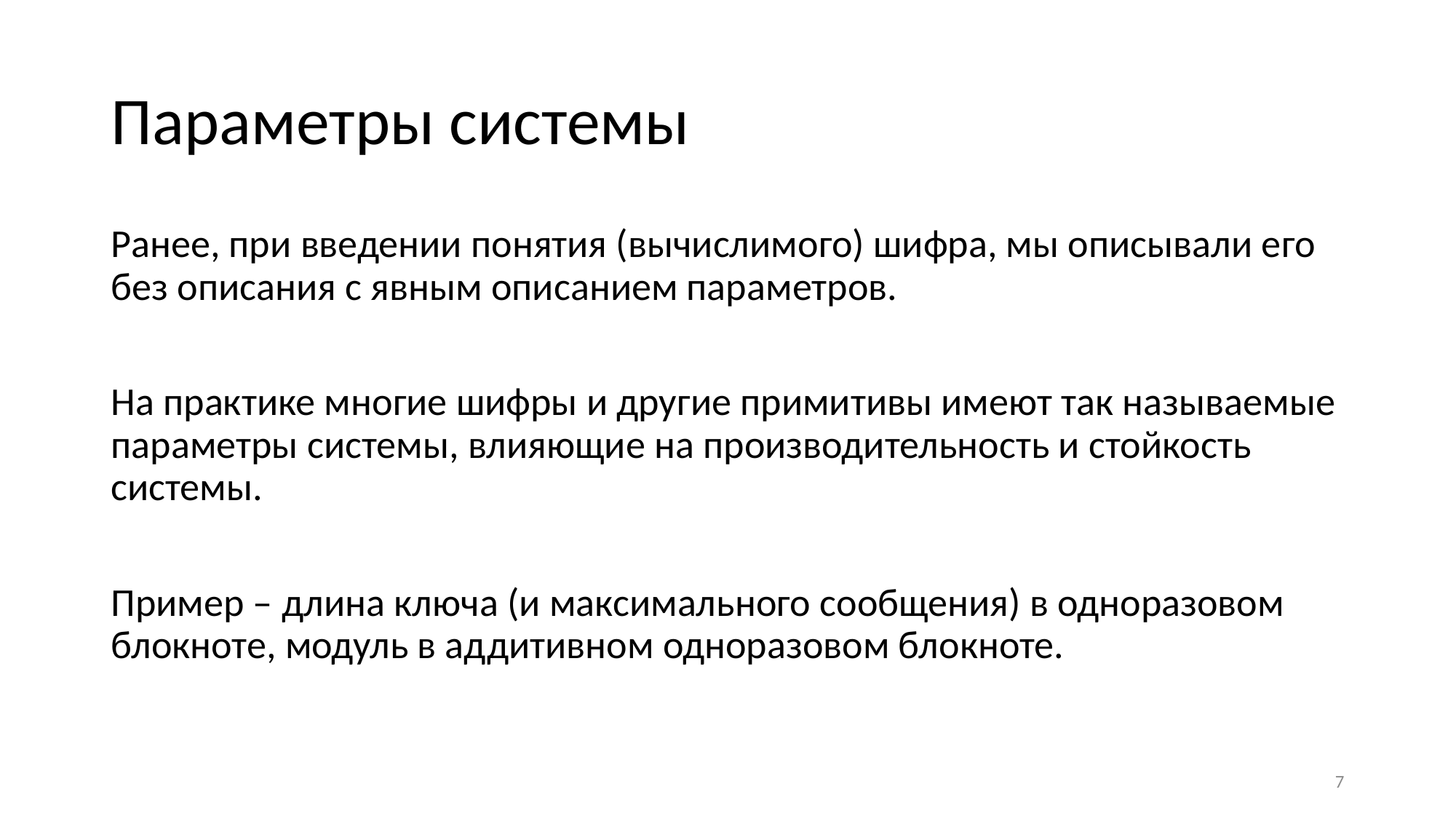

# Параметры системы
Ранее, при введении понятия (вычислимого) шифра, мы описывали его без описания с явным описанием параметров.

На практике многие шифры и другие примитивы имеют так называемые параметры системы, влияющие на производительность и стойкость системы.

Пример – длина ключа (и максимального сообщения) в одноразовом блокноте, модуль в аддитивном одноразовом блокноте.
7